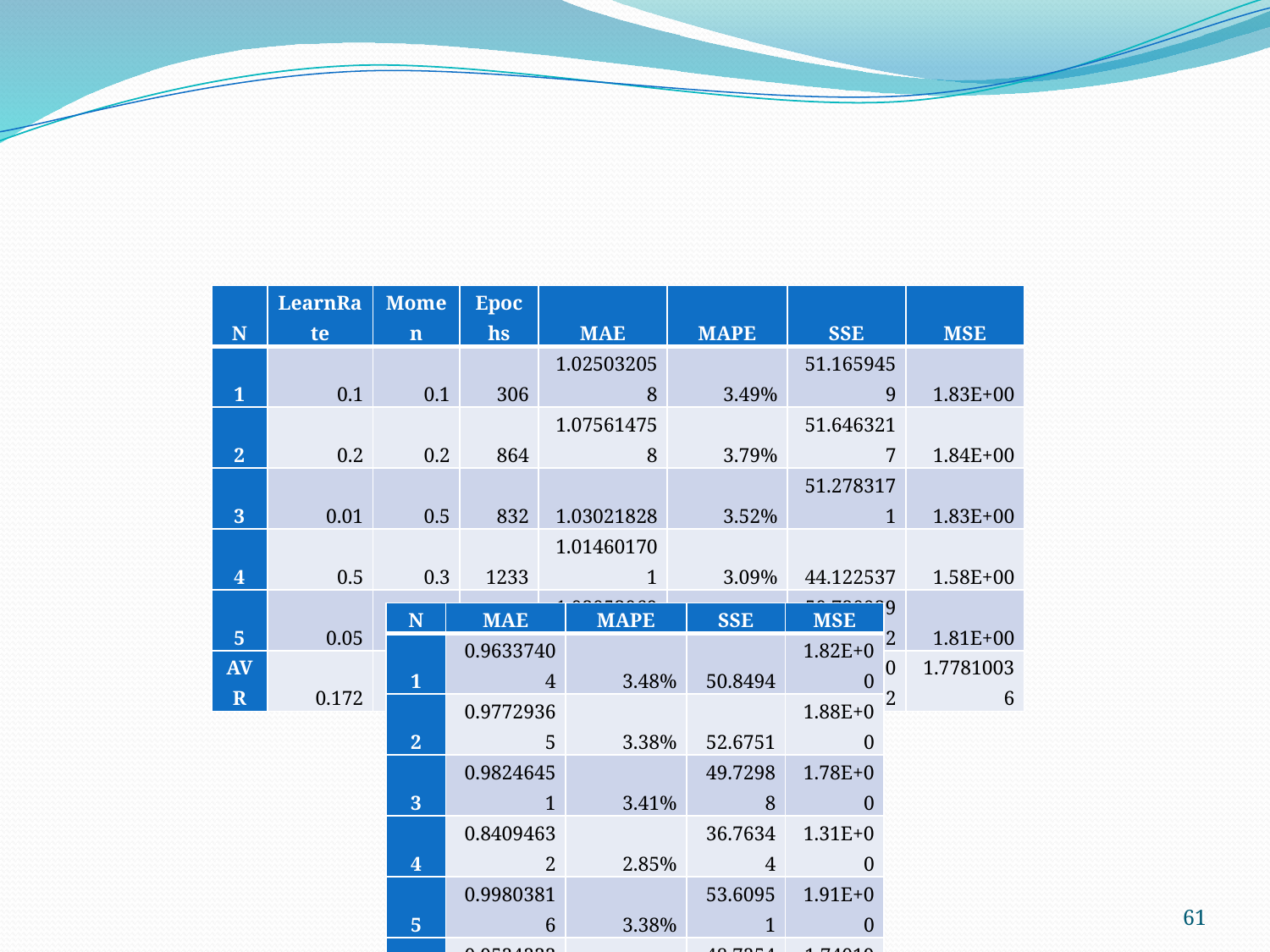

#
| N | LearnRate | Momen | Epochs | MAE | MAPE | SSE | MSE |
| --- | --- | --- | --- | --- | --- | --- | --- |
| 1 | 0.1 | 0.1 | 306 | 1.025032058 | 3.49% | 51.1659459 | 1.83E+00 |
| 2 | 0.2 | 0.2 | 864 | 1.075614758 | 3.79% | 51.6463217 | 1.84E+00 |
| 3 | 0.01 | 0.5 | 832 | 1.03021828 | 3.52% | 51.2783171 | 1.83E+00 |
| 4 | 0.5 | 0.3 | 1233 | 1.014601701 | 3.09% | 44.122537 | 1.58E+00 |
| 5 | 0.05 | 0.4 | 416 | 1.020530693 | 3.53% | 50.7209292 | 1.81E+00 |
| AVR | 0.172 | 0.3 | 730.2 | 1.033199498 | 3.483% | 49.7868102 | 1.77810036 |
| N | MAE | MAPE | SSE | MSE |
| --- | --- | --- | --- | --- |
| 1 | 0.96337404 | 3.48% | 50.8494 | 1.82E+00 |
| 2 | 0.97729365 | 3.38% | 52.6751 | 1.88E+00 |
| 3 | 0.98246451 | 3.41% | 49.72988 | 1.78E+00 |
| 4 | 0.84094632 | 2.85% | 36.76344 | 1.31E+00 |
| 5 | 0.99803816 | 3.38% | 53.60951 | 1.91E+00 |
| AVR | 0.95242334 | 3.300% | 48.72547 | 1.740195 |
61